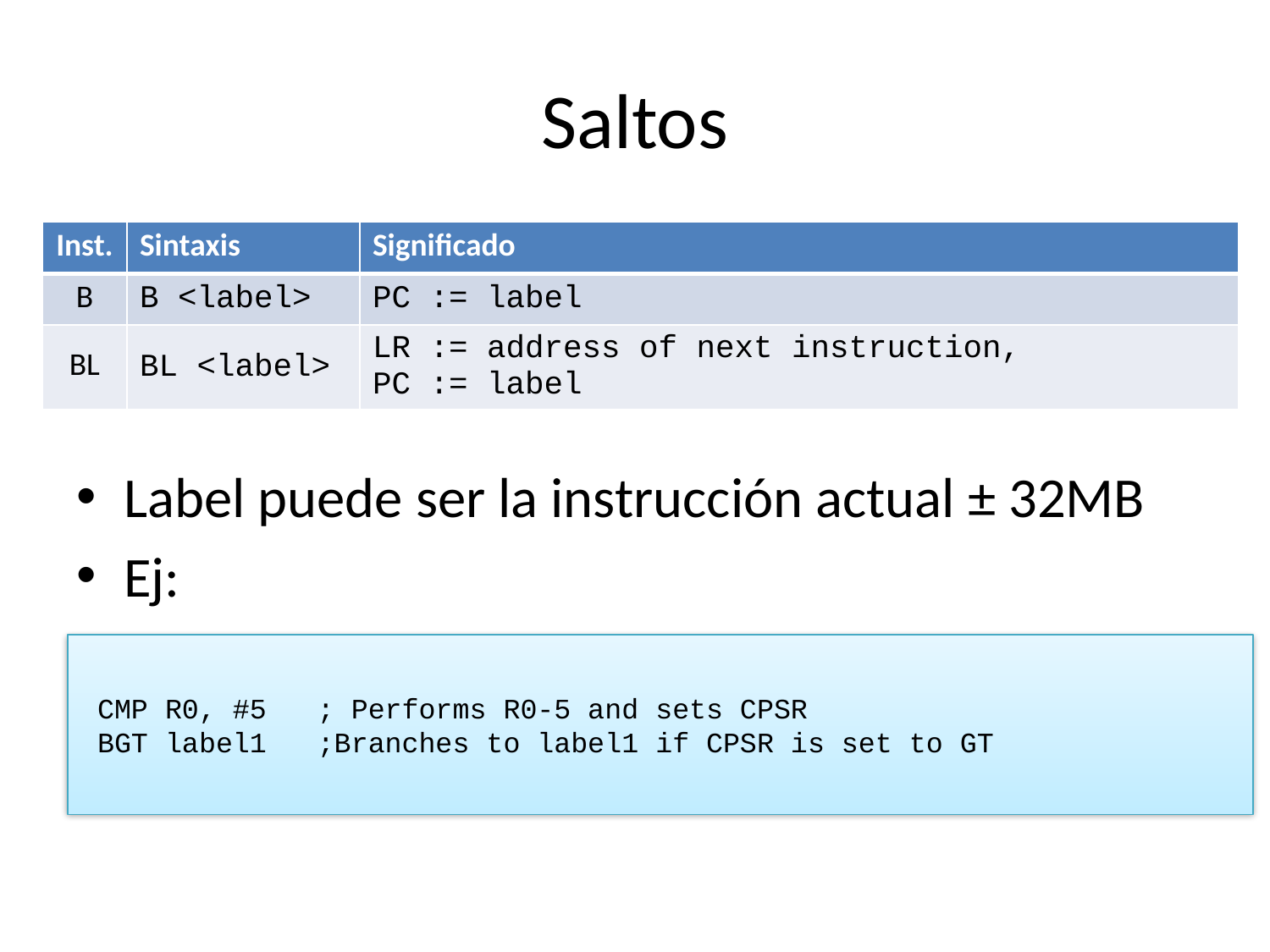

# Saltos
| Inst. | Sintaxis | Significado |
| --- | --- | --- |
| B | B <label> | PC := label |
| BL | BL <label> | LR := address of next instruction, PC := label |
Label puede ser la instrucción actual ± 32MB
Ej:

CMP R0, #5   ; Performs R0-5 and sets CPSR
BGT label1   ;Branches to label1 if CPSR is set to GT